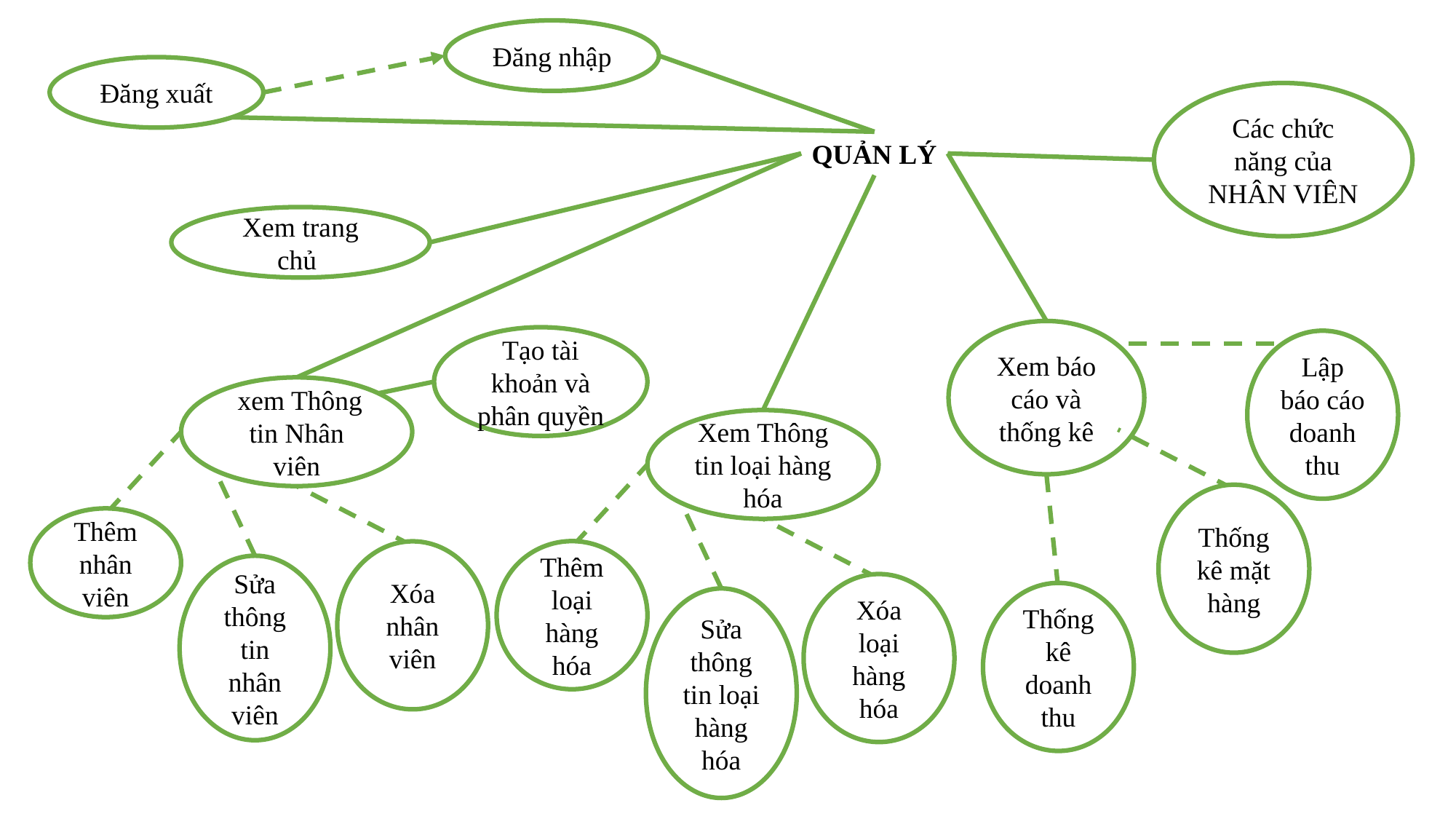

Đăng nhập
Đăng xuất
Các chức năng của NHÂN VIÊN
QUẢN LÝ
Xem trang chủ
Xem báo cáo và thống kê
Tạo tài khoản và phân quyền
Lập báo cáo doanh thu
 xem Thông tin Nhân viên
Xem Thông tin loại hàng hóa
Thống kê mặt hàng
Thêm nhân viên
Thêm loại hàng hóa
Xóa nhân viên
Sửa thông tin nhân viên
Xóa loại hàng hóa
Thống kê doanh thu
Sửa thông tin loại hàng hóa